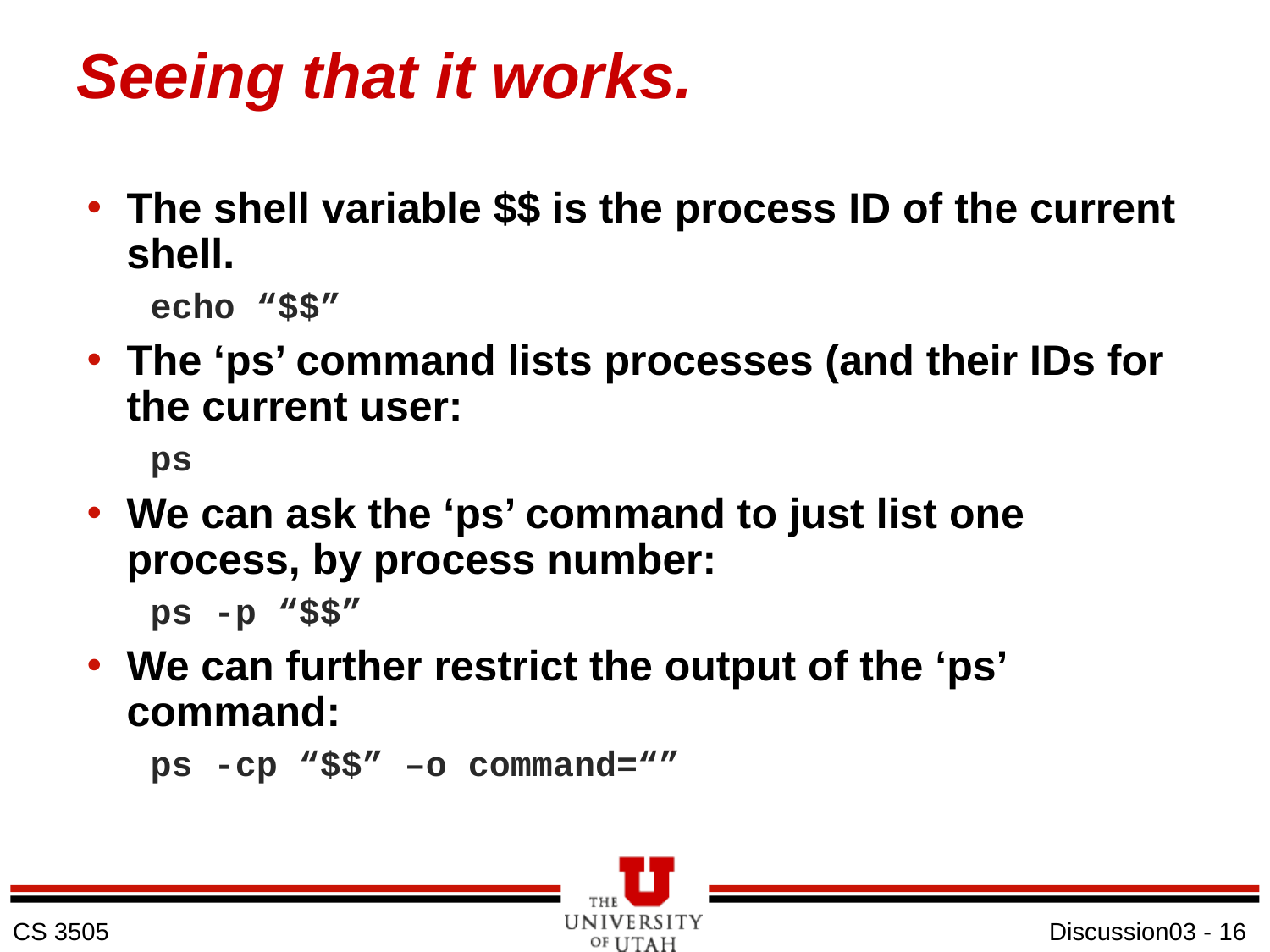

# Seeing that it works.
The shell variable $$ is the process ID of the current shell.
echo “$$”
The ‘ps’ command lists processes (and their IDs for the current user:
ps
We can ask the ‘ps’ command to just list one process, by process number:
ps -p “$$”
We can further restrict the output of the ‘ps’ command:
ps -cp “$$” –o command=“”

Discussion03 - 16
CS 3505